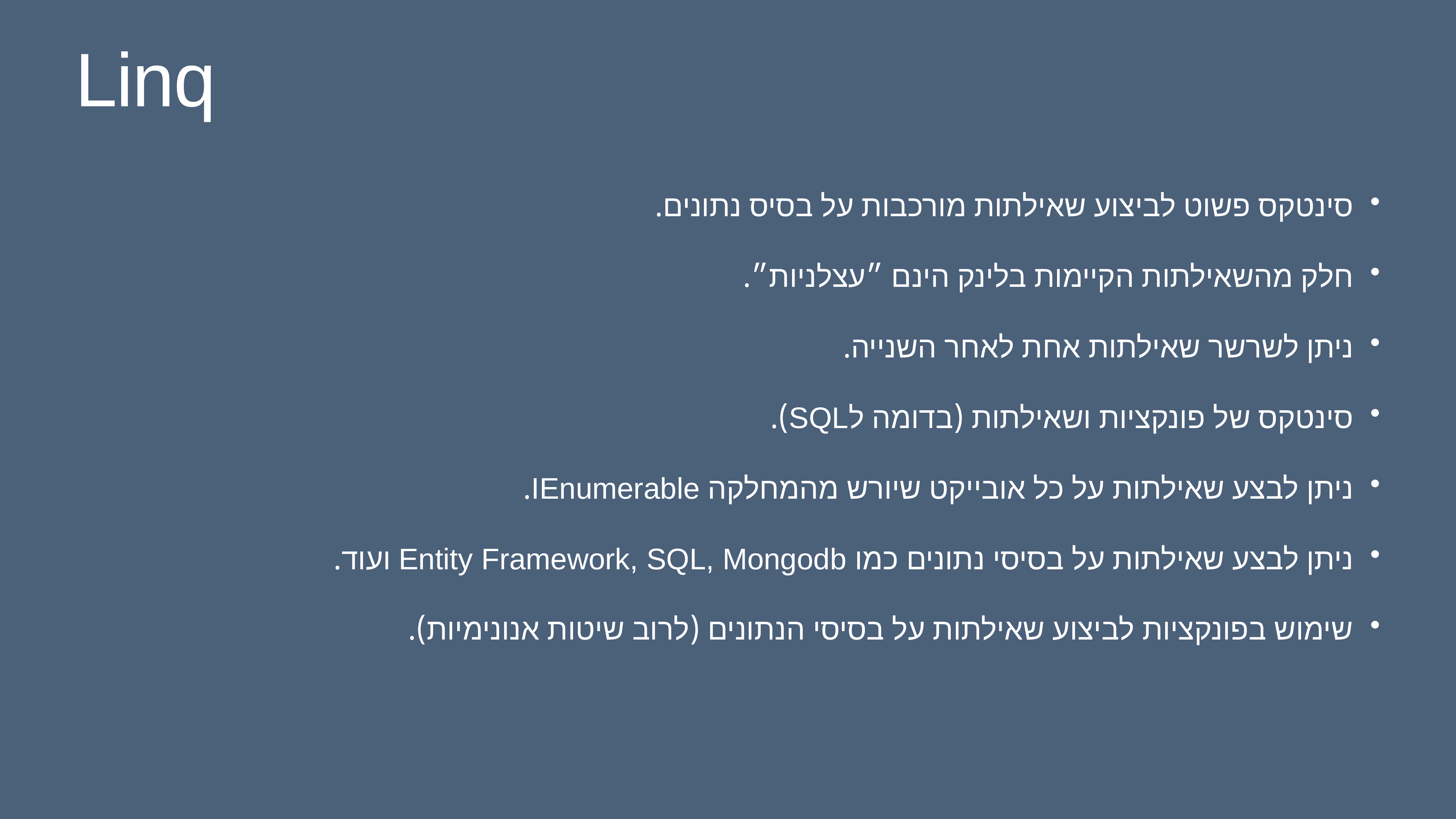

# Linq
סינטקס פשוט לביצוע שאילתות מורכבות על בסיס נתונים.
חלק מהשאילתות הקיימות בלינק הינם ״עצלניות״.
ניתן לשרשר שאילתות אחת לאחר השנייה.
סינטקס של פונקציות ושאילתות (בדומה לSQL).
ניתן לבצע שאילתות על כל אובייקט שיורש מהמחלקה IEnumerable.
ניתן לבצע שאילתות על בסיסי נתונים כמו Entity Framework, SQL, Mongodb ועוד.
שימוש בפונקציות לביצוע שאילתות על בסיסי הנתונים (לרוב שיטות אנונימיות).